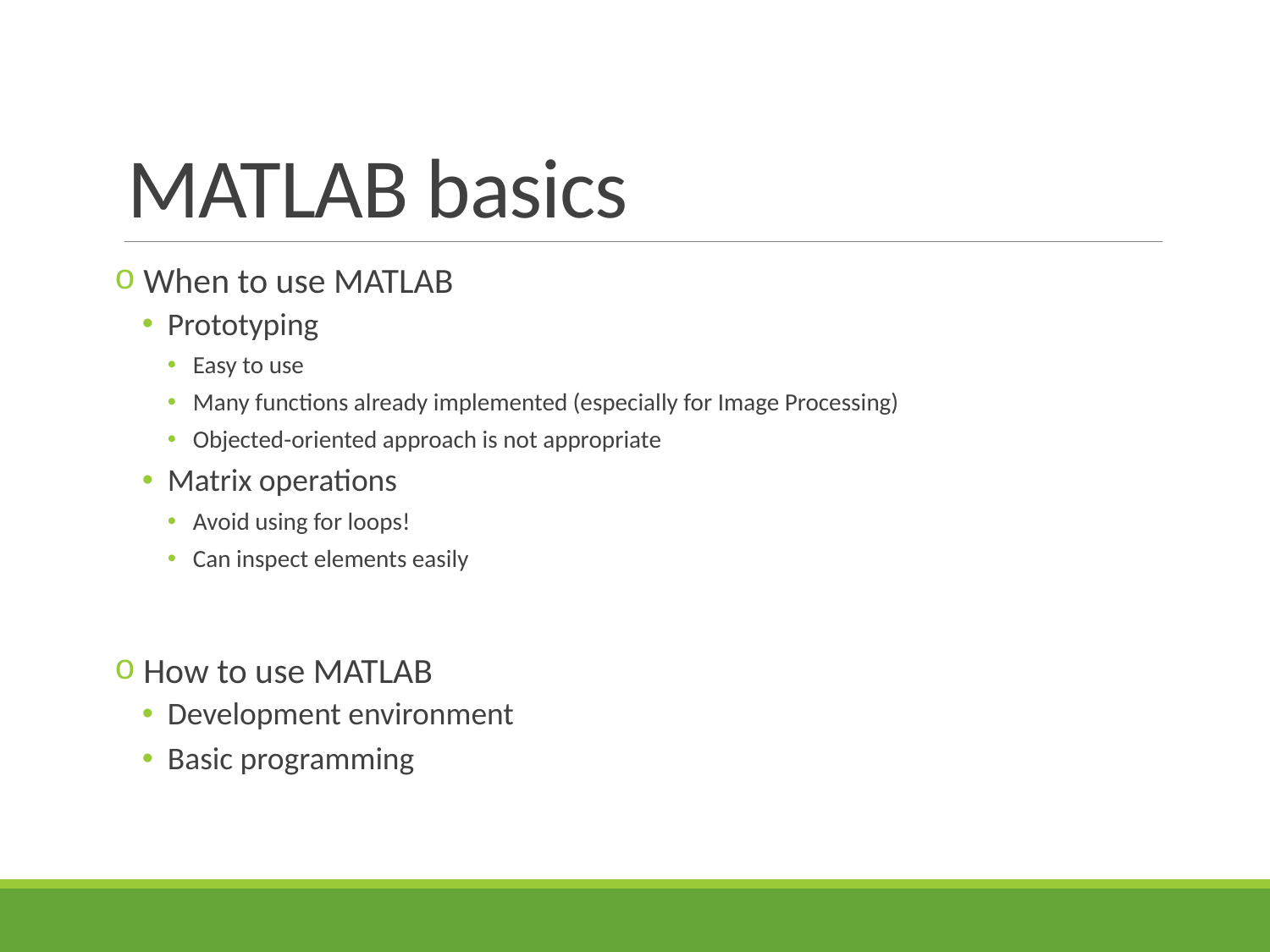

# MATLAB basics
 When to use MATLAB
Prototyping
Easy to use
Many functions already implemented (especially for Image Processing)
Objected-oriented approach is not appropriate
Matrix operations
Avoid using for loops!
Can inspect elements easily

 How to use MATLAB
Development environment
Basic programming